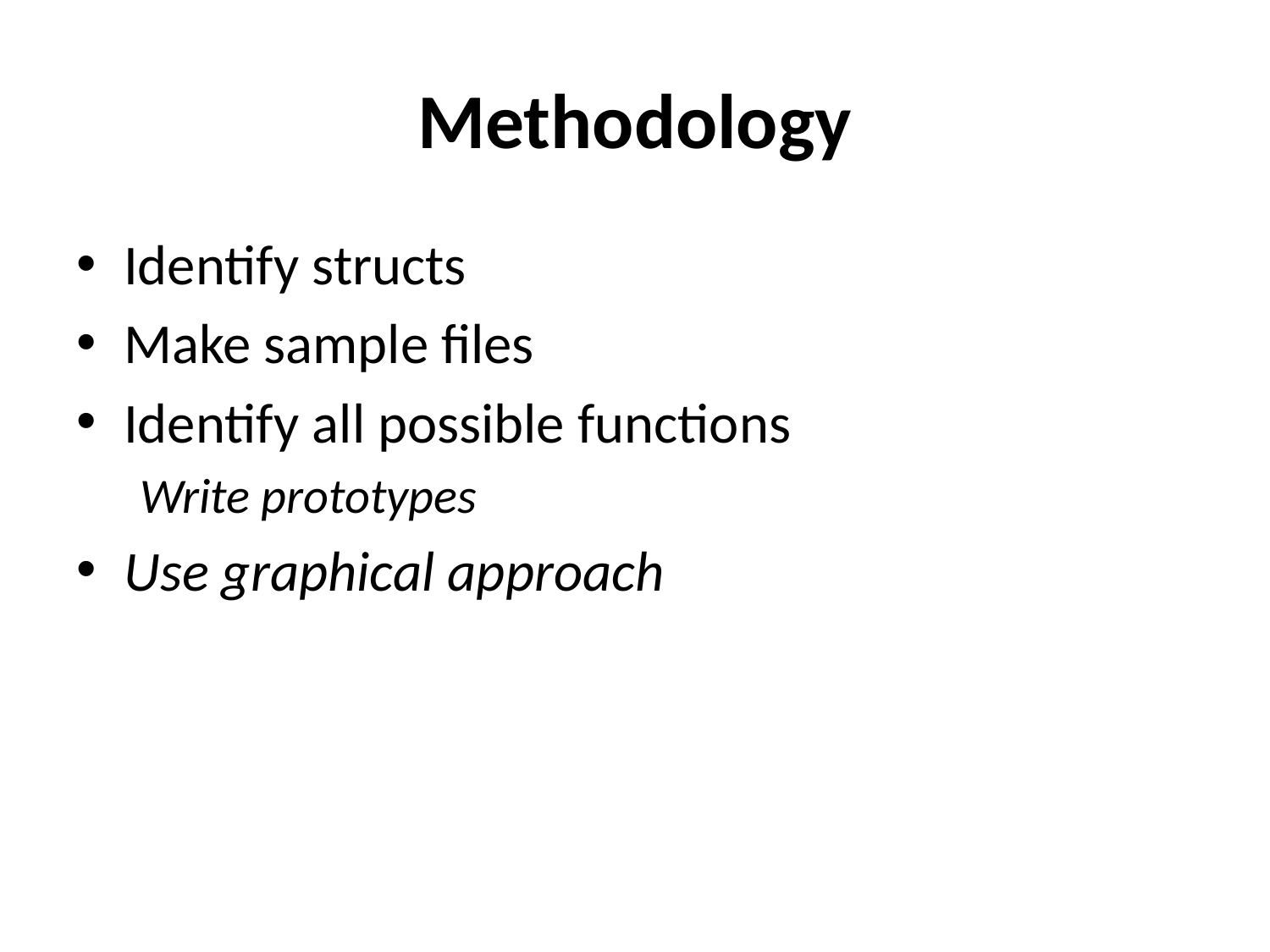

# Methodology
Identify structs
Make sample files
Identify all possible functions
Write prototypes
Use graphical approach